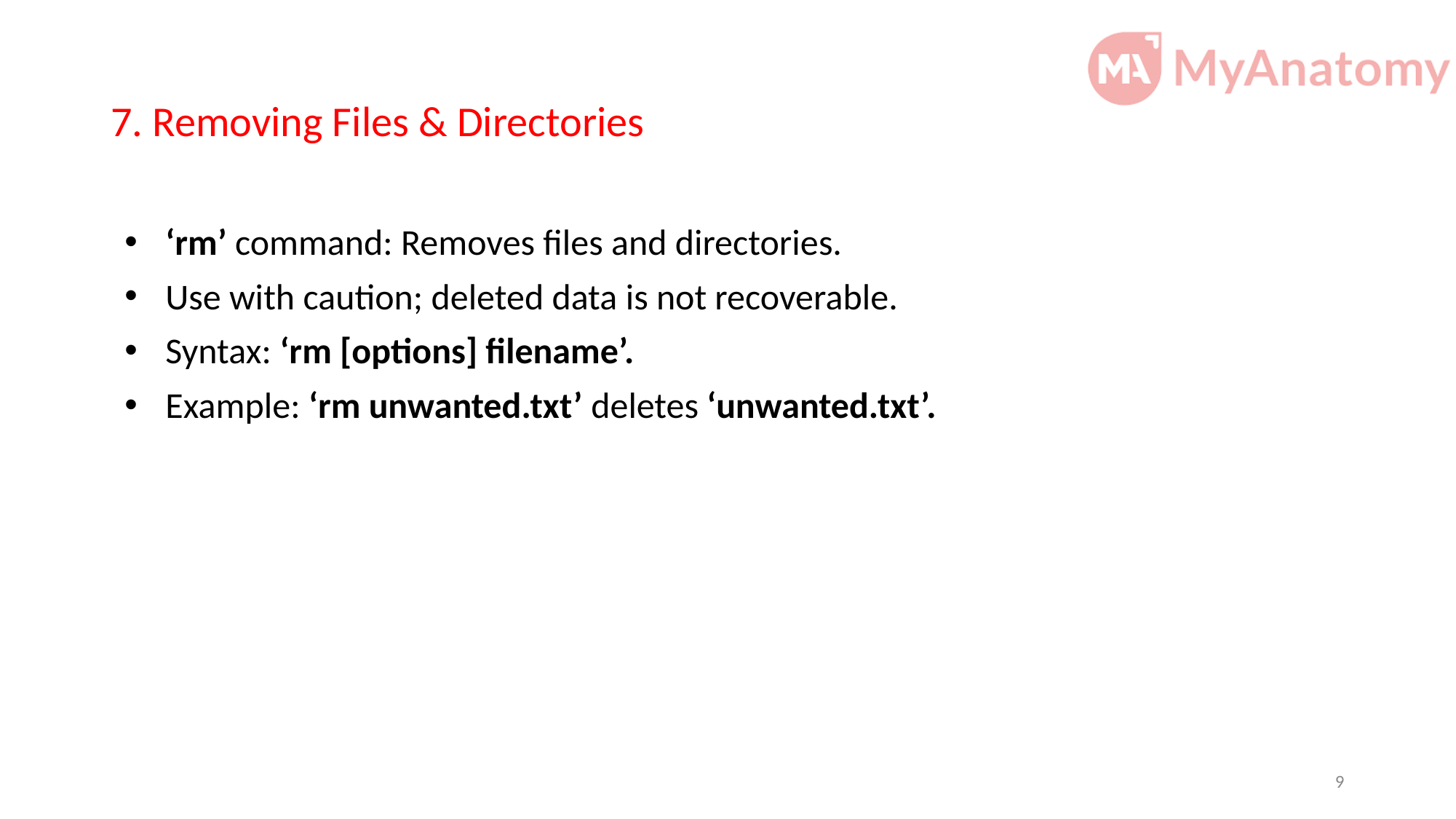

# 7. Removing Files & Directories
‘rm’ command: Removes files and directories.
Use with caution; deleted data is not recoverable.
Syntax: ‘rm [options] filename’.
Example: ‘rm unwanted.txt’ deletes ‘unwanted.txt’.
9